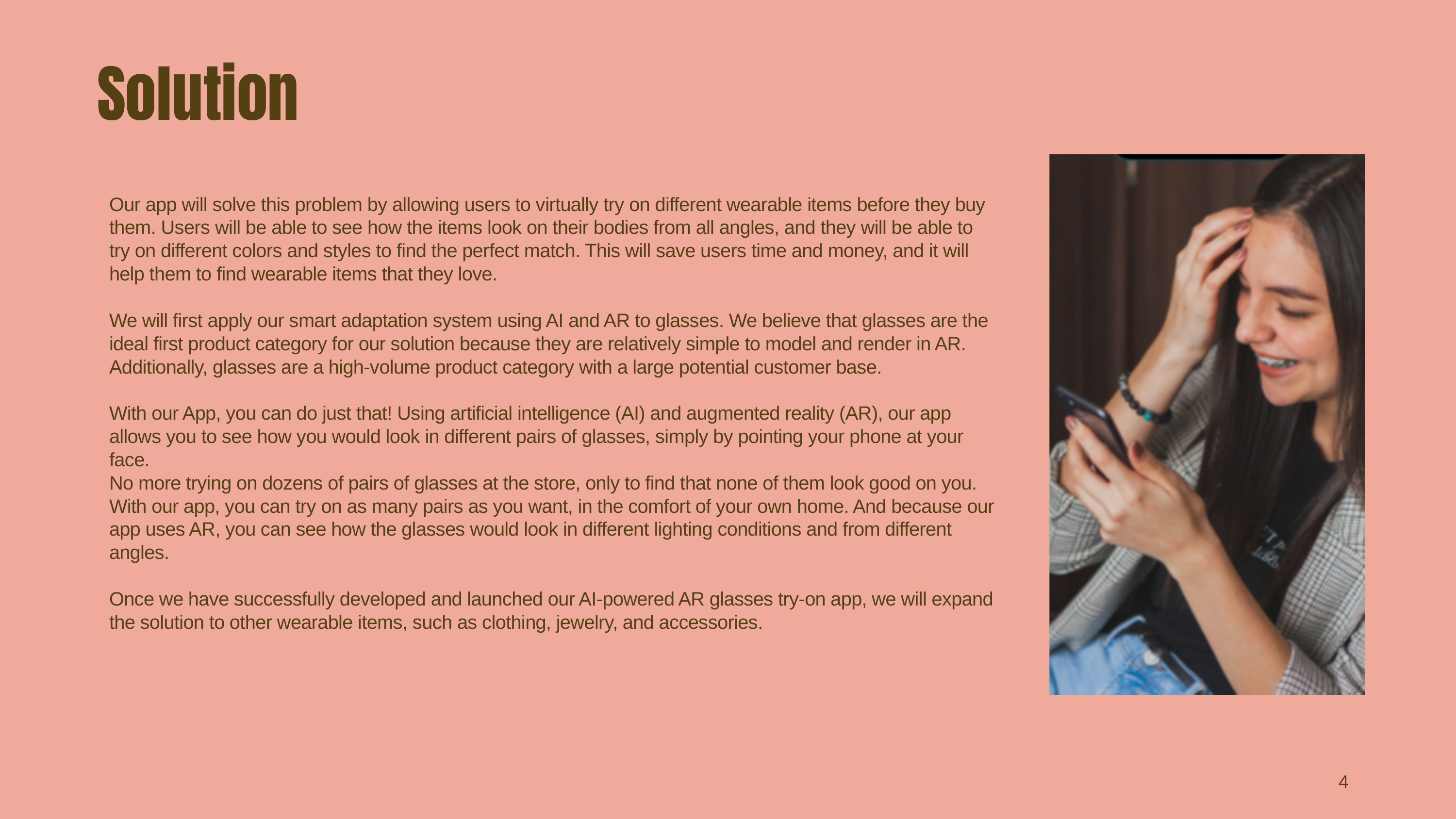

Solution

Our app will solve this problem by allowing users to virtually try on different wearable items before they buy them. Users will be able to see how the items look on their bodies from all angles, and they will be able to try on different colors and styles to find the perfect match. This will save users time and money, and it will help them to find wearable items that they love.

We will first apply our smart adaptation system using AI and AR to glasses. We believe that glasses are the ideal first product category for our solution because they are relatively simple to model and render in AR. Additionally, glasses are a high-volume product category with a large potential customer base.

With our App, you can do just that! Using artificial intelligence (AI) and augmented reality (AR), our app allows you to see how you would look in different pairs of glasses, simply by pointing your phone at your face.
No more trying on dozens of pairs of glasses at the store, only to find that none of them look good on you.
With our app, you can try on as many pairs as you want, in the comfort of your own home. And because our app uses AR, you can see how the glasses would look in different lighting conditions and from different angles.

Once we have successfully developed and launched our AI-powered AR glasses try-on app, we will expand the solution to other wearable items, such as clothing, jewelry, and accessories.
4